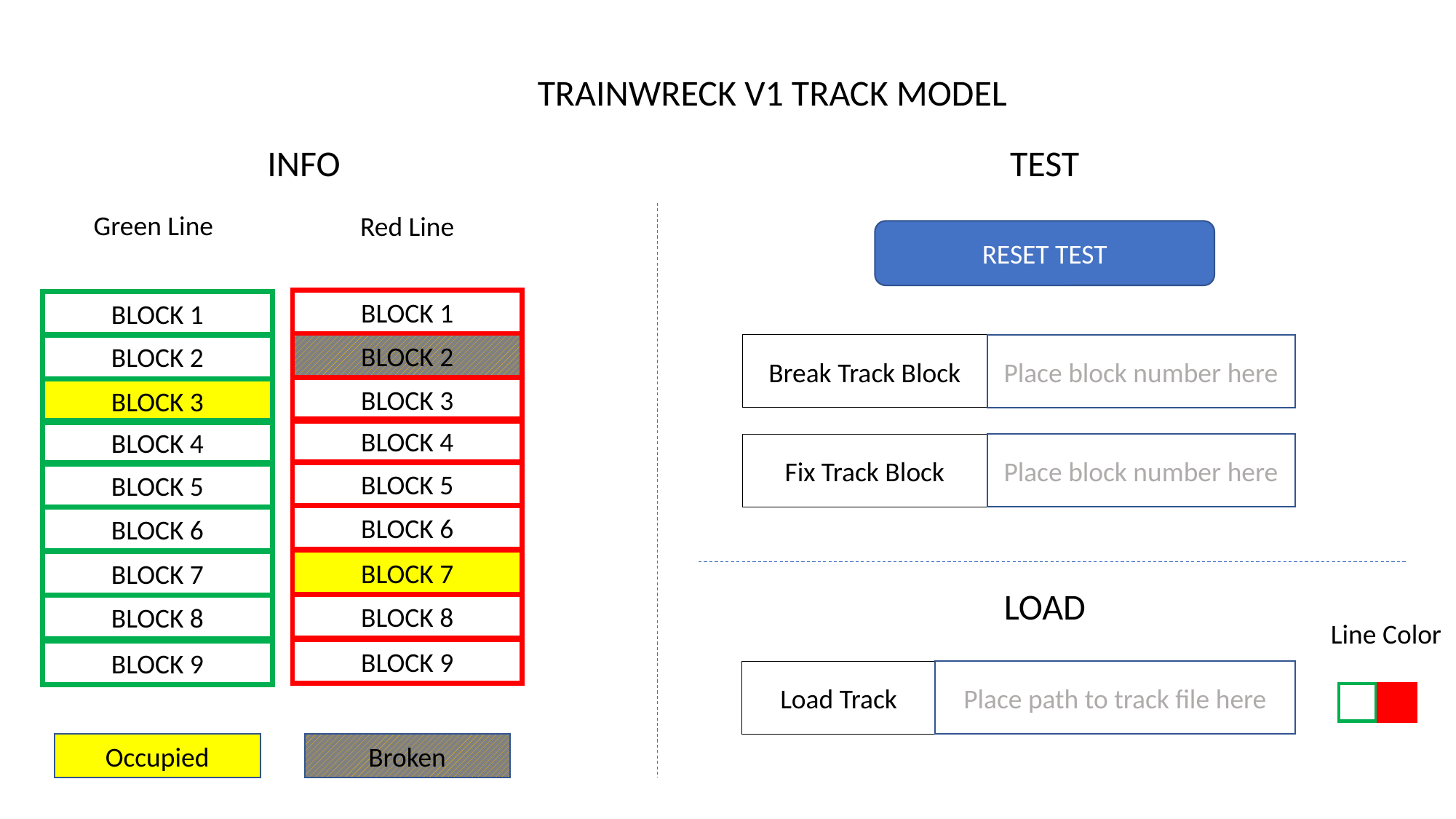

TRAINWRECK V1 TRACK MODEL
INFO
TEST
Green Line
Red Line
RESET TEST
BLOCK 1
BLOCK 1
BLOCK 2
BLOCK 2
Place block number here
Break Track Block
BLOCK 3
BLOCK 3
BLOCK 4
BLOCK 4
Place block number here
Fix Track Block
BLOCK 5
BLOCK 5
BLOCK 6
BLOCK 6
BLOCK 7
BLOCK 7
LOAD
BLOCK 8
BLOCK 8
Line Color
BLOCK 9
BLOCK 9
Place path to track file here
Load Track

Occupied
Broken